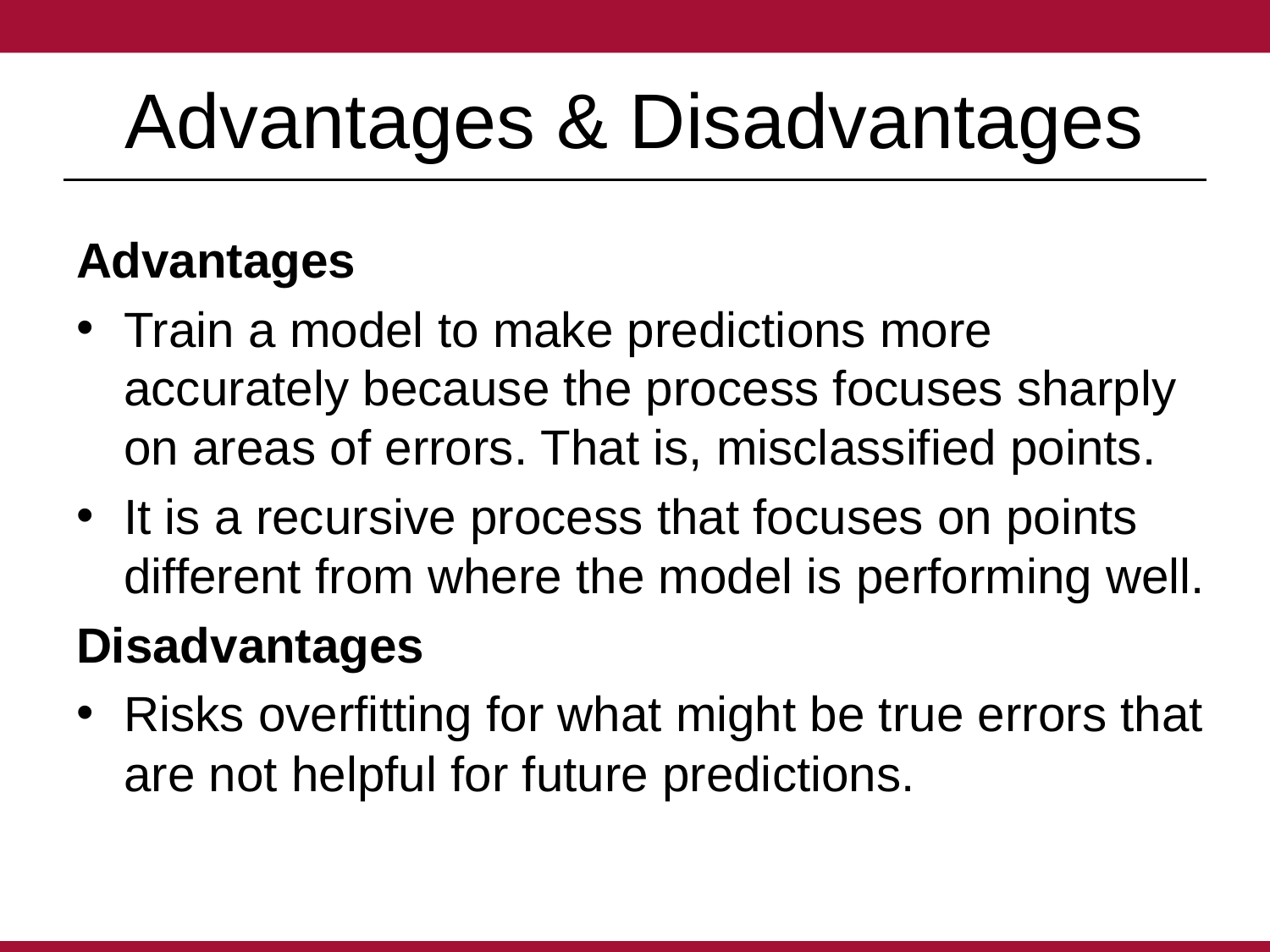

# Advantages & Disadvantages
Advantages
Train a model to make predictions more accurately because the process focuses sharply on areas of errors. That is, misclassified points.
It is a recursive process that focuses on points different from where the model is performing well.
Disadvantages
Risks overfitting for what might be true errors that are not helpful for future predictions.